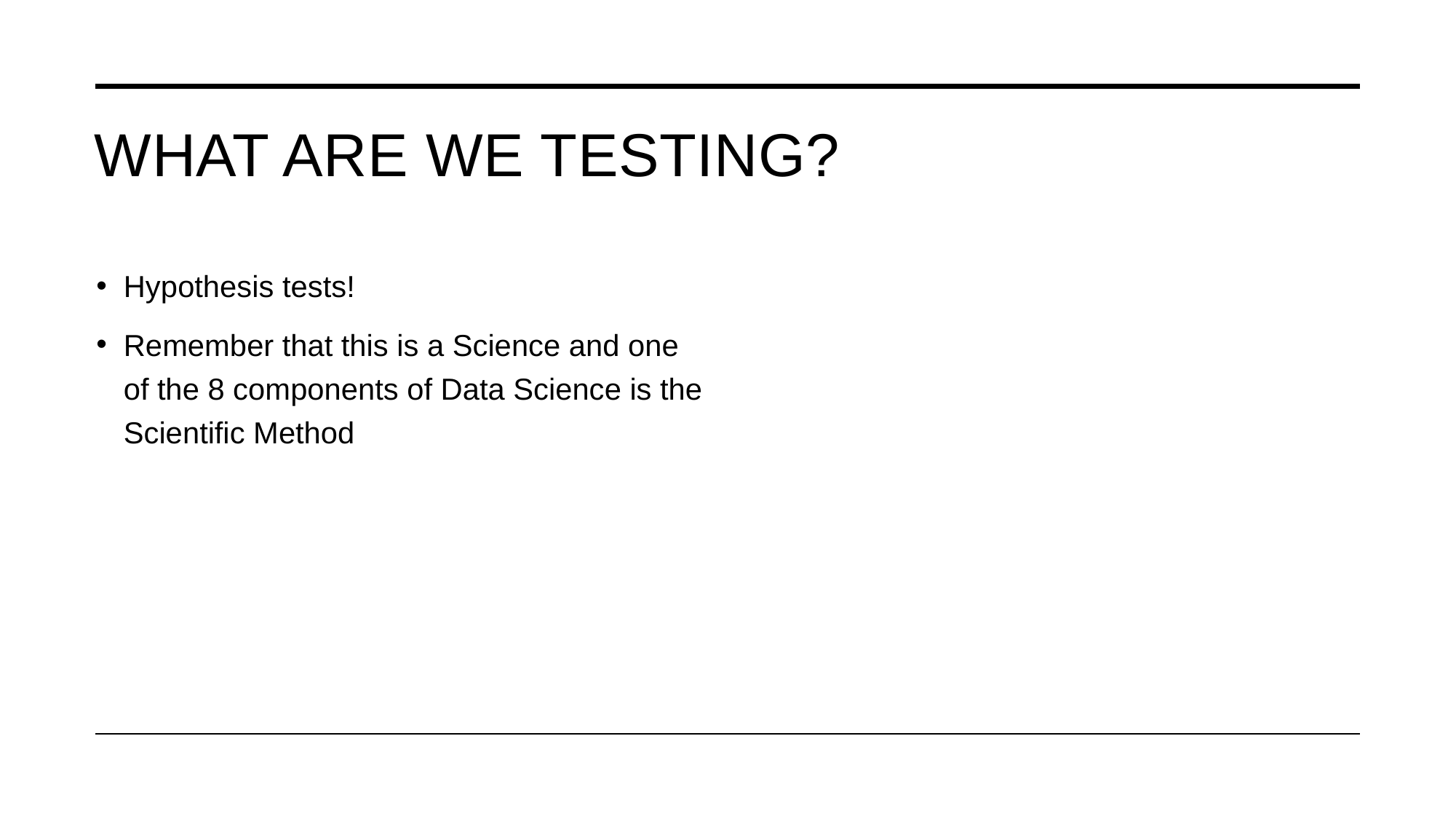

# What are we testing?
Hypothesis tests!
Remember that this is a Science and one of the 8 components of Data Science is the Scientific Method